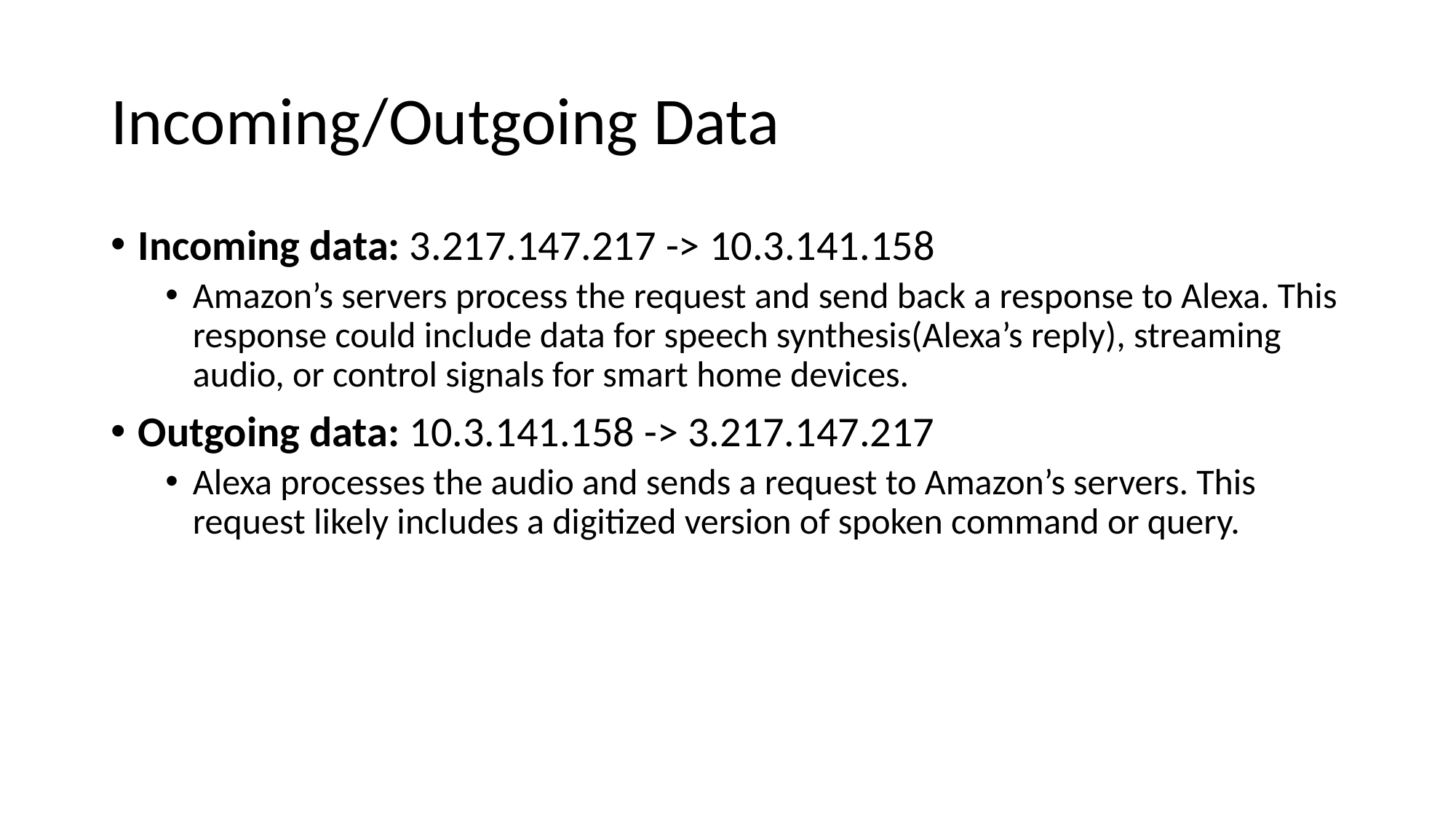

# Incoming/Outgoing Data
Incoming data: 3.217.147.217 -> 10.3.141.158
Amazon’s servers process the request and send back a response to Alexa. This response could include data for speech synthesis(Alexa’s reply), streaming audio, or control signals for smart home devices.
Outgoing data: 10.3.141.158 -> 3.217.147.217
Alexa processes the audio and sends a request to Amazon’s servers. This request likely includes a digitized version of spoken command or query.